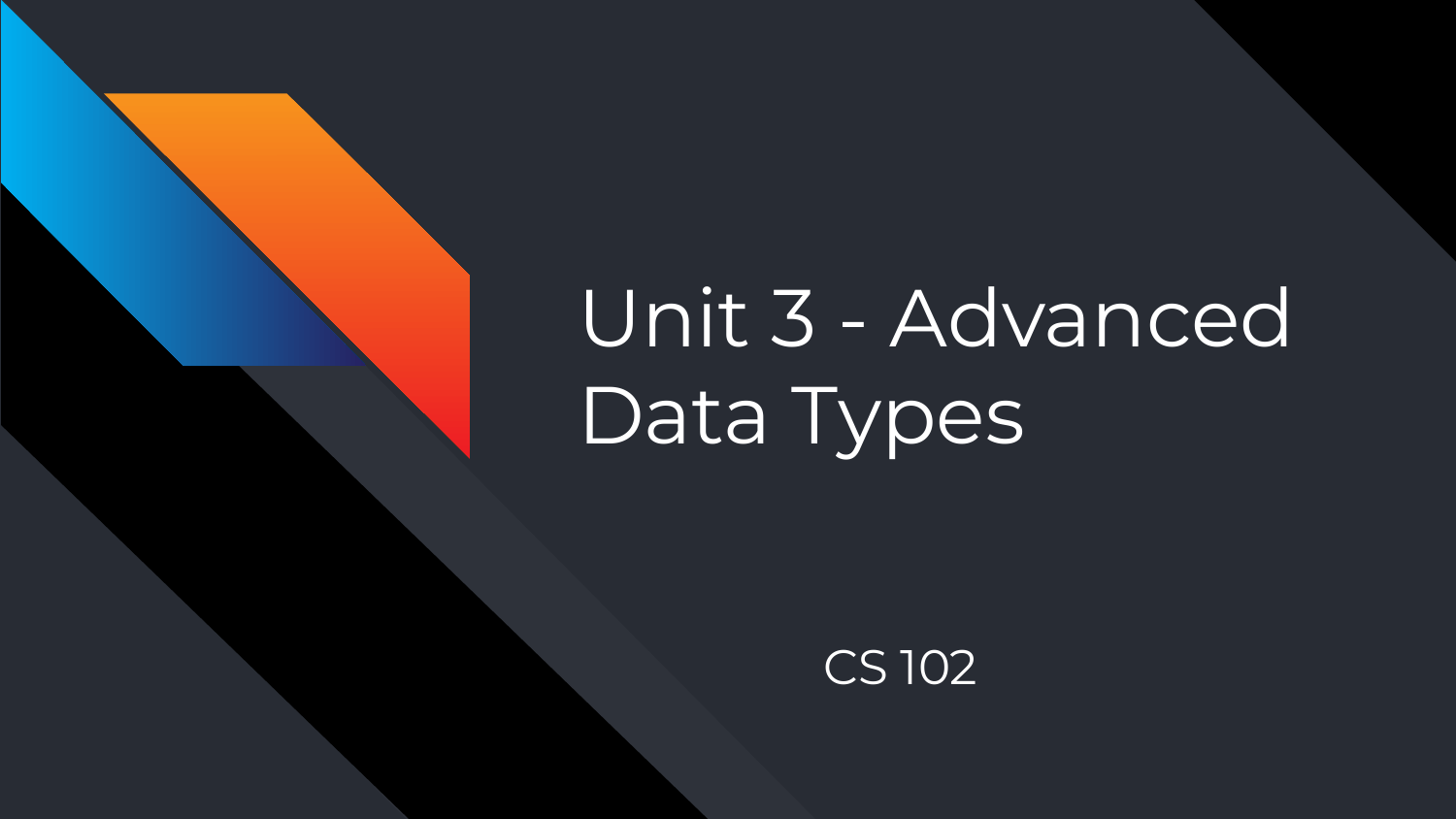

# Unit 3 - Advanced Data Types
CS 102